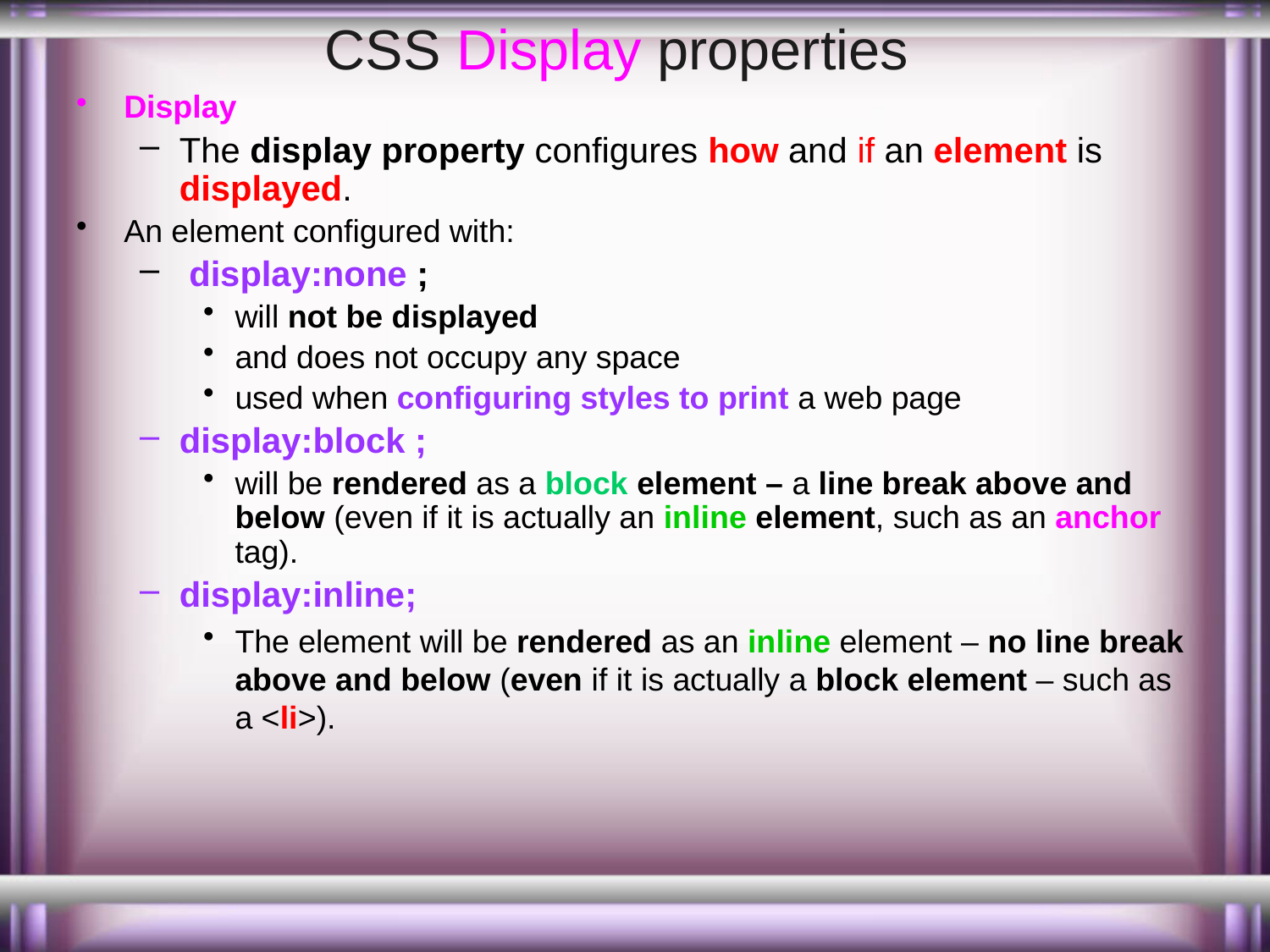

# CSS Display properties
Display
The display property configures how and if an element is displayed.
An element configured with:
 display:none ;
will not be displayed
and does not occupy any space
used when configuring styles to print a web page
display:block ;
will be rendered as a block element – a line break above and below (even if it is actually an inline element, such as an anchor tag).
display:inline;
The element will be rendered as an inline element – no line break above and below (even if it is actually a block element – such as a <li>).